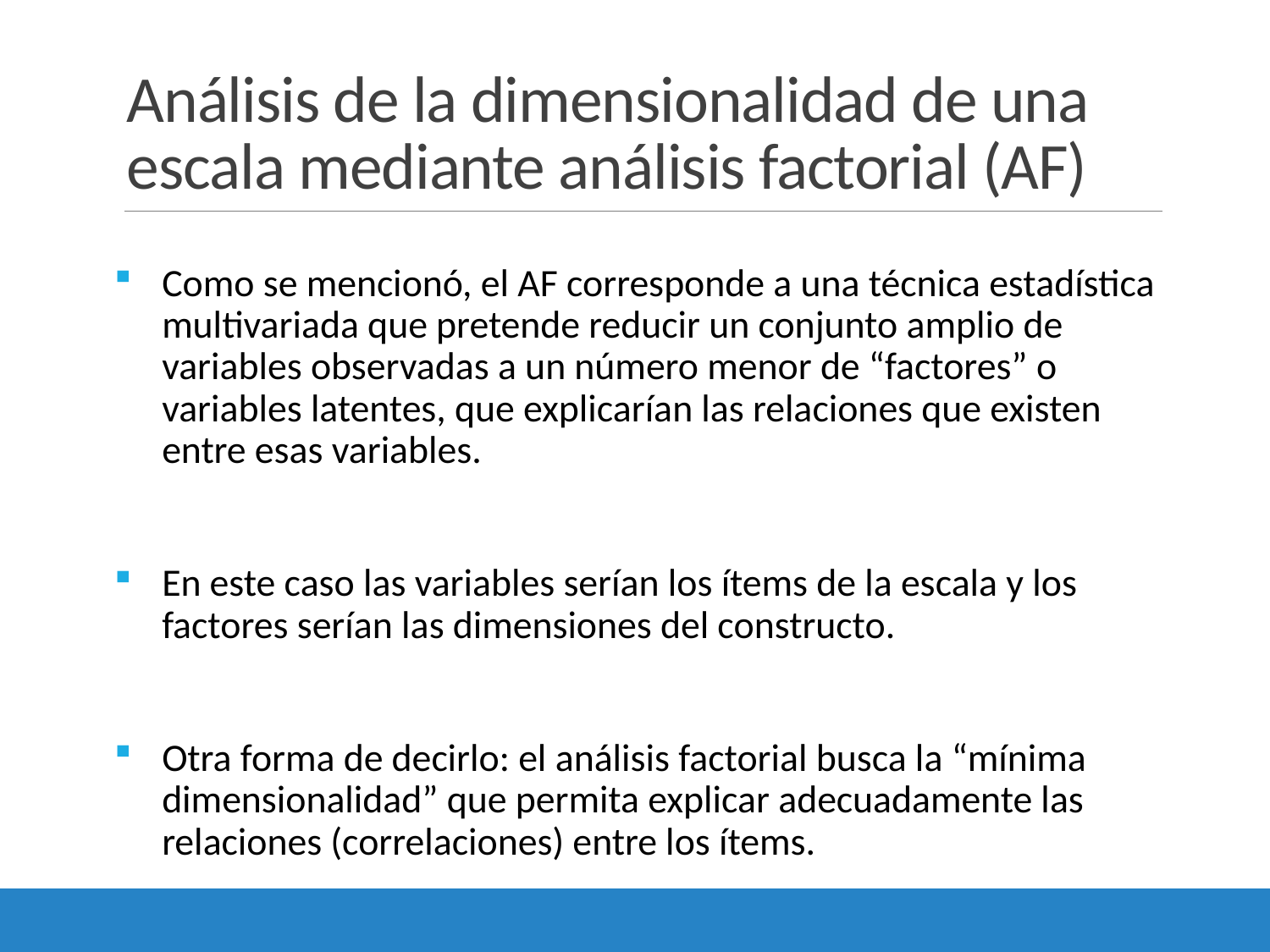

# Análisis de la dimensionalidad de una escala mediante análisis factorial (AF)
Como se mencionó, el AF corresponde a una técnica estadística multivariada que pretende reducir un conjunto amplio de variables observadas a un número menor de “factores” o variables latentes, que explicarían las relaciones que existen entre esas variables.

En este caso las variables serían los ítems de la escala y los factores serían las dimensiones del constructo.

Otra forma de decirlo: el análisis factorial busca la “mínima dimensionalidad” que permita explicar adecuadamente las relaciones (correlaciones) entre los ítems.